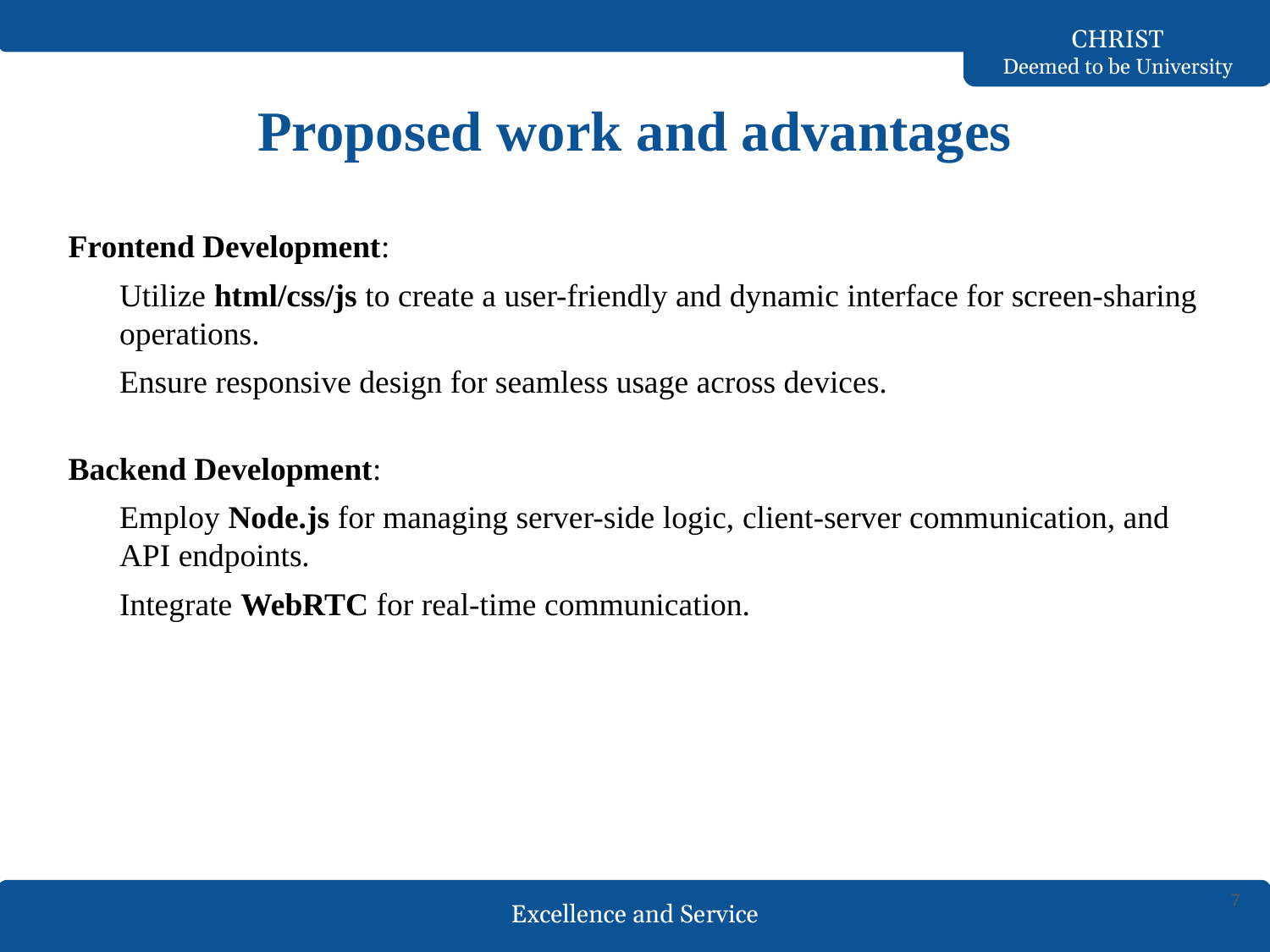

# Proposed work and advantages
Frontend Development:
Utilize html/css/js to create a user-friendly and dynamic interface for screen-sharing operations.
Ensure responsive design for seamless usage across devices.

Backend Development:
Employ Node.js for managing server-side logic, client-server communication, and API endpoints.
Integrate WebRTC for real-time communication.

7